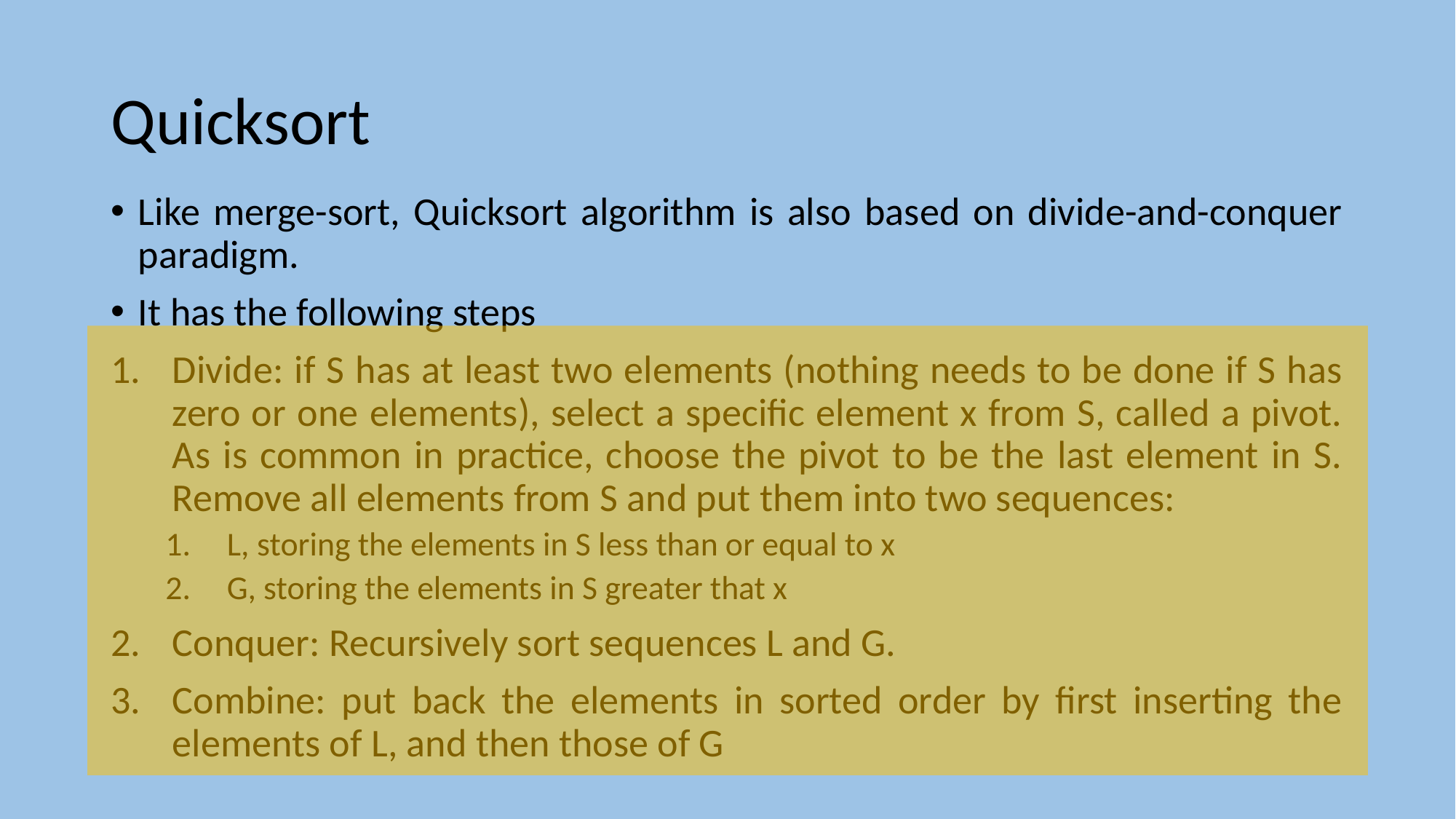

# Quicksort
Like merge-sort, Quicksort algorithm is also based on divide-and-conquer paradigm.
It has the following steps
Divide: if S has at least two elements (nothing needs to be done if S has zero or one elements), select a specific element x from S, called a pivot. As is common in practice, choose the pivot to be the last element in S. Remove all elements from S and put them into two sequences:
L, storing the elements in S less than or equal to x
G, storing the elements in S greater that x
Conquer: Recursively sort sequences L and G.
Combine: put back the elements in sorted order by first inserting the elements of L, and then those of G